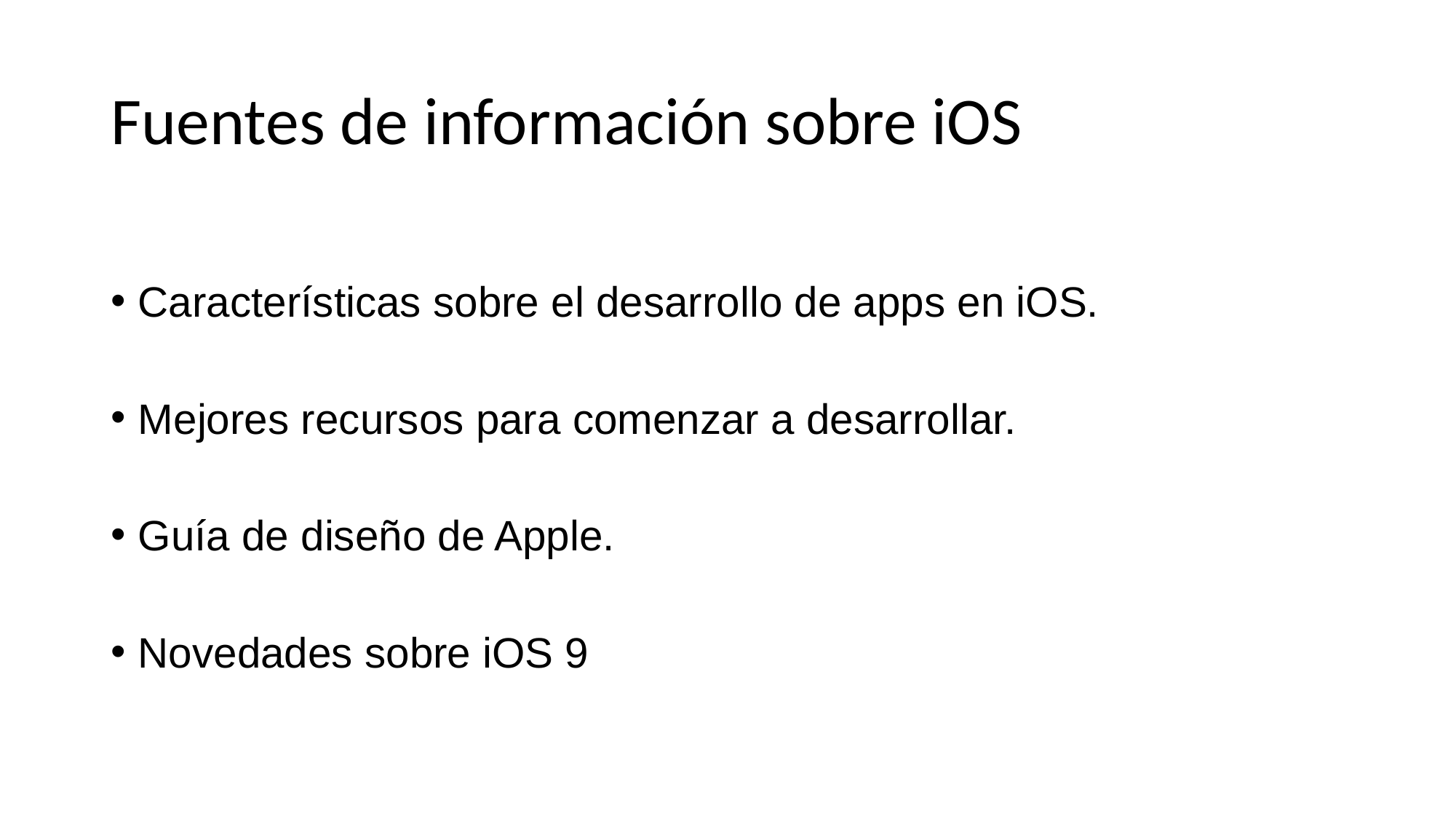

# Fuentes de información sobre iOS
Características sobre el desarrollo de apps en iOS.
Mejores recursos para comenzar a desarrollar.
Guía de diseño de Apple.
Novedades sobre iOS 9